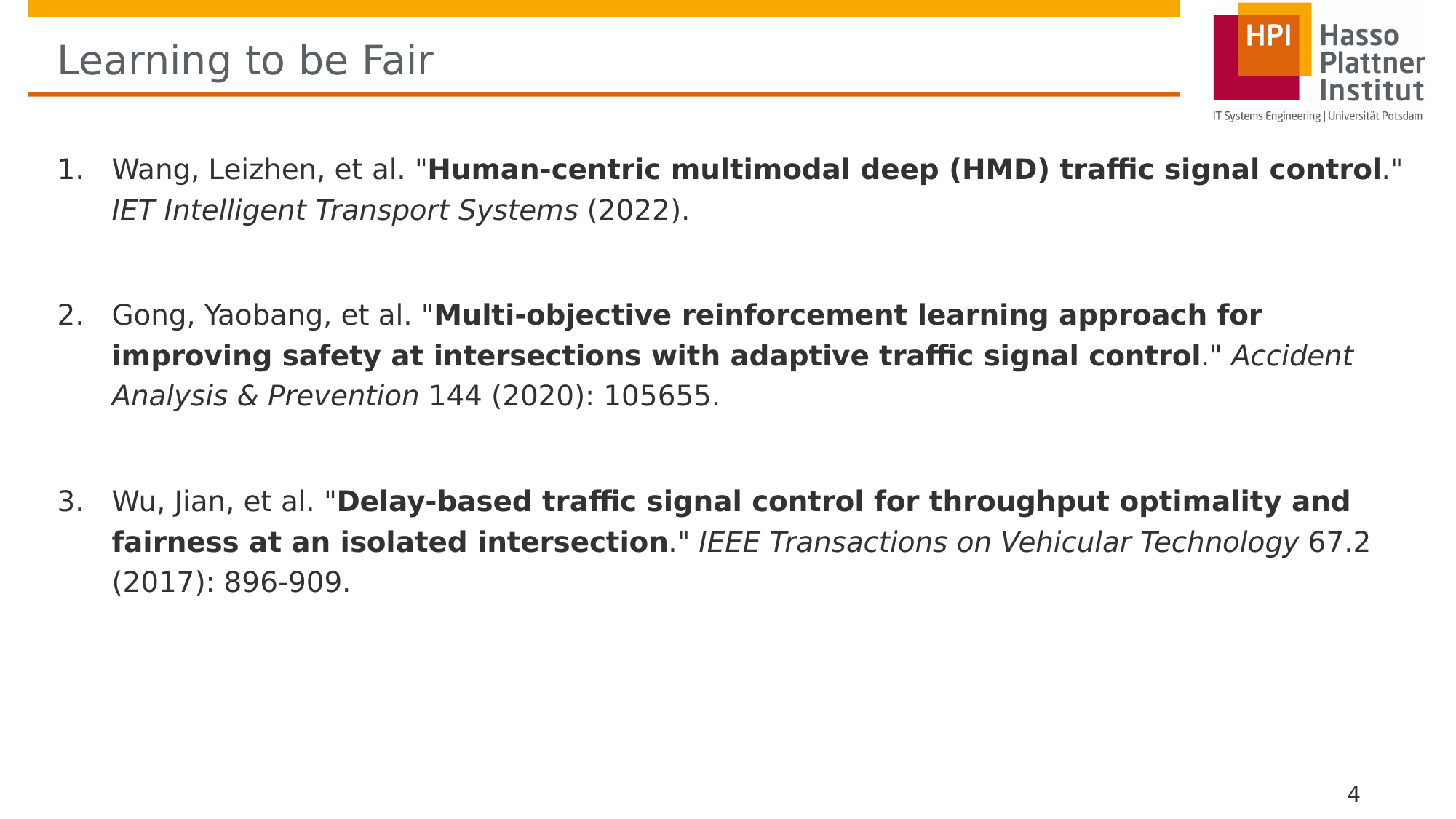

# Learning to be Fair
Wang, Leizhen, et al. "Human‐centric multimodal deep (HMD) traffic signal control." IET Intelligent Transport Systems (2022).

Gong, Yaobang, et al. "Multi-objective reinforcement learning approach for improving safety at intersections with adaptive traffic signal control." Accident Analysis & Prevention 144 (2020): 105655.

Wu, Jian, et al. "Delay-based traffic signal control for throughput optimality and fairness at an isolated intersection." IEEE Transactions on Vehicular Technology 67.2 (2017): 896-909.

4